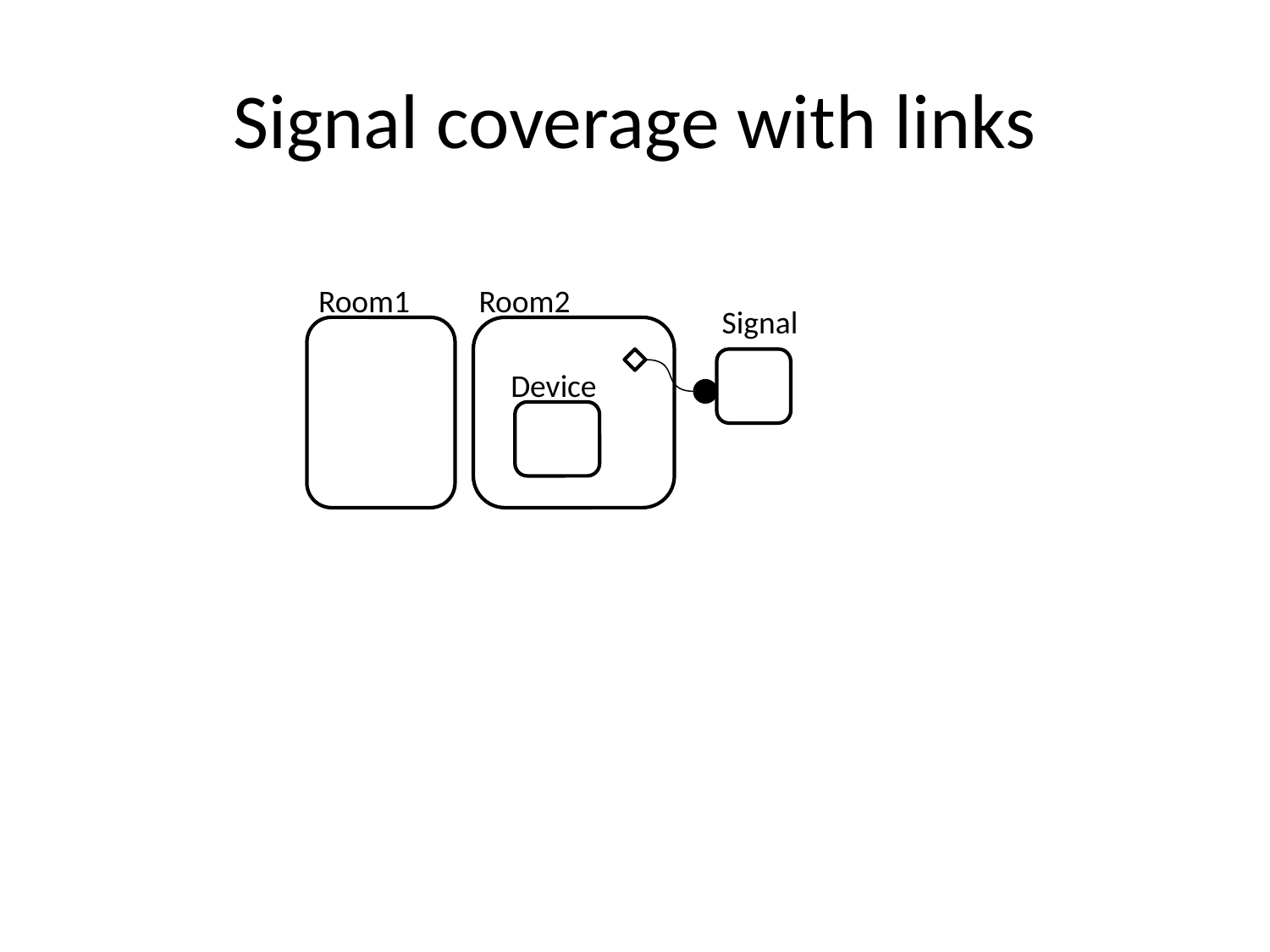

# Signal coverage with links
Room1
Room2
Signal

Device